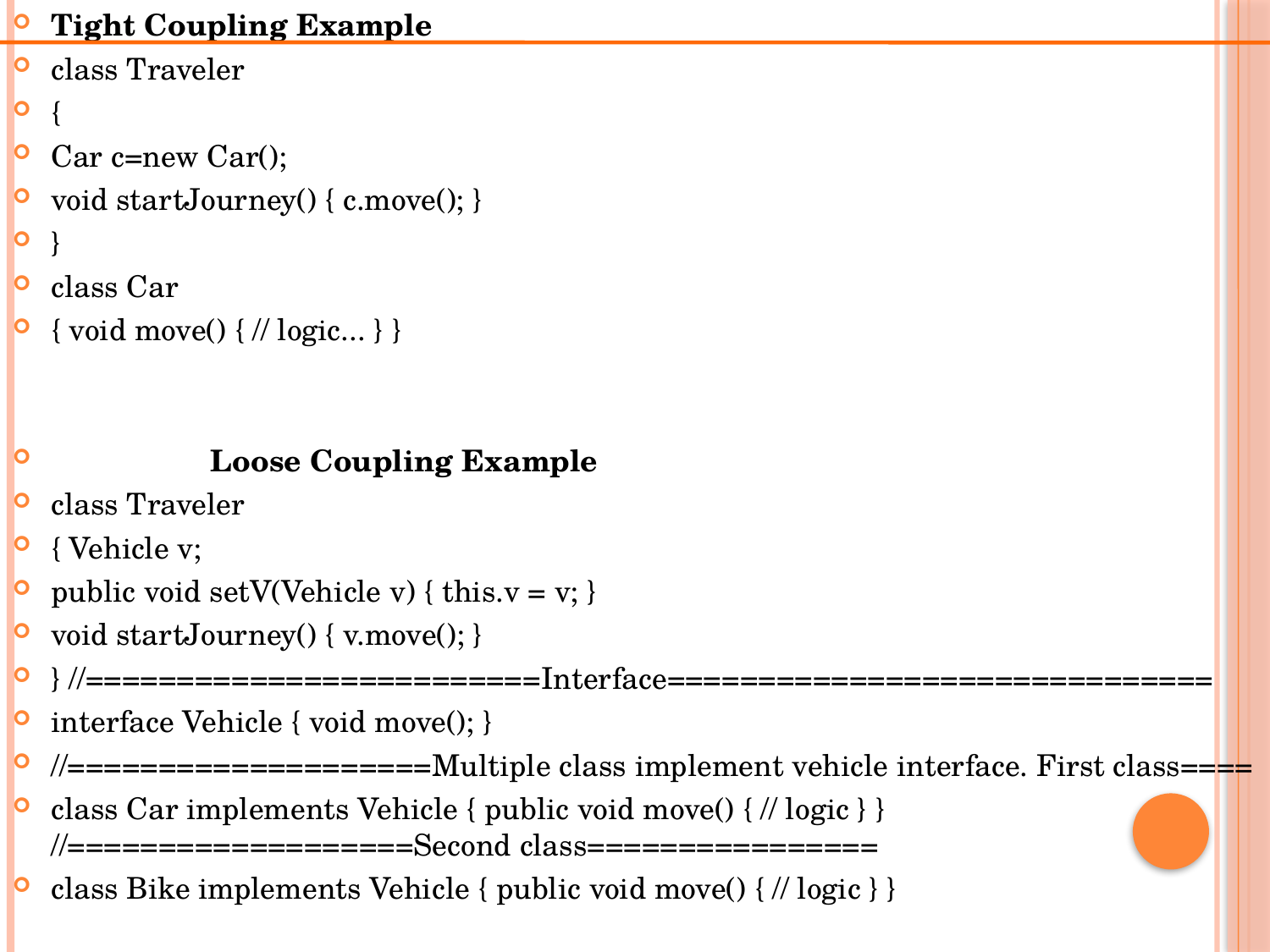

Tight Coupling Example
class Traveler
{
Car c=new Car();
void startJourney() { c.move(); }
}
class Car
{ void move() { // logic... } }

			        Loose Coupling Example
class Traveler
{ Vehicle v;
public void setV(Vehicle v) { this.v = v; }
void startJourney() { v.move(); }
} //=========================Interface==============================
interface Vehicle { void move(); }
//====================Multiple class implement vehicle interface. First class====
class Car implements Vehicle { public void move() { // logic } } //===================Second class================
class Bike implements Vehicle { public void move() { // logic } }
#